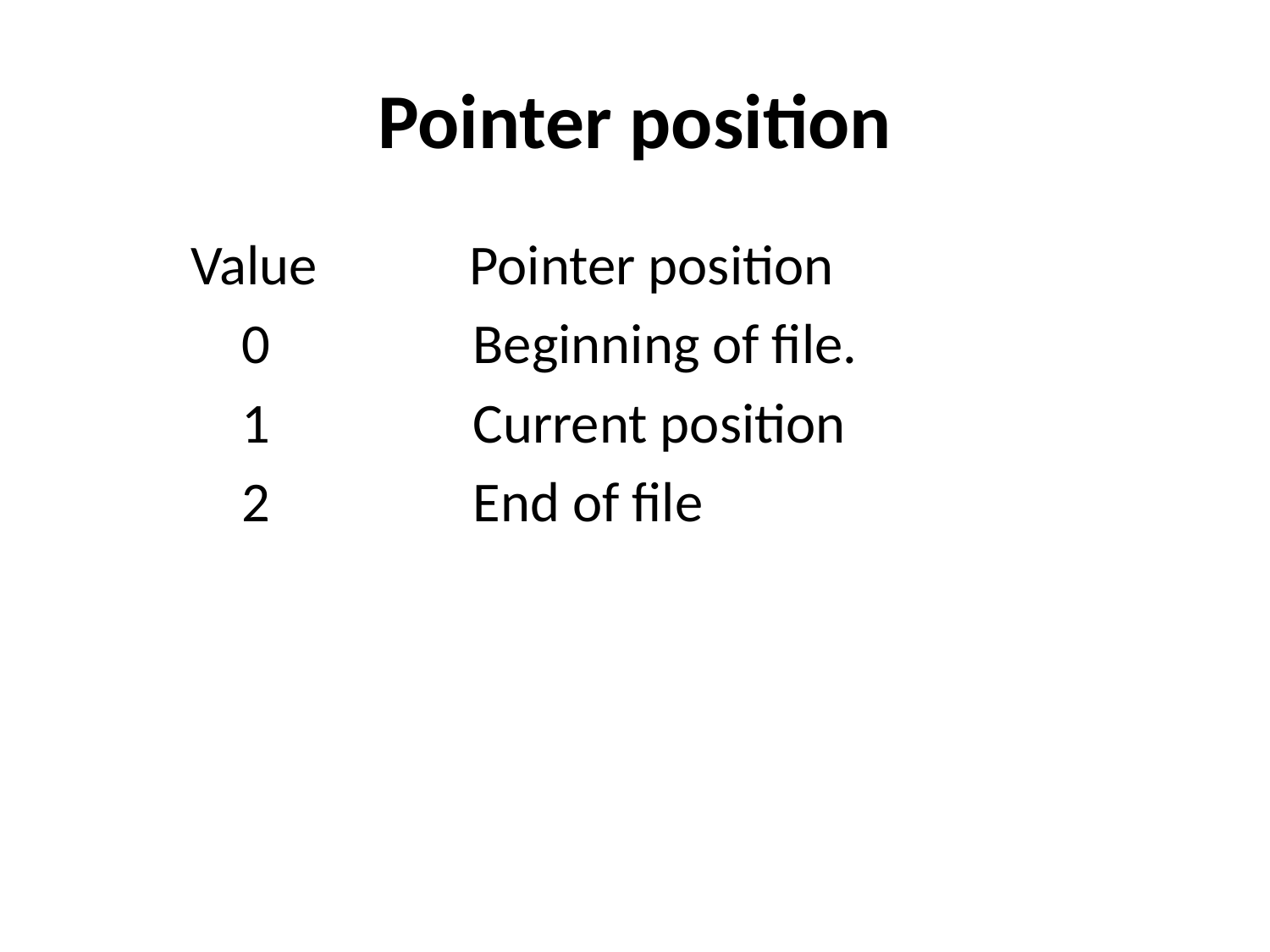

# Pointer position
         Value            Pointer position
             0                Beginning of file.
             1                Current position
             2                End of file